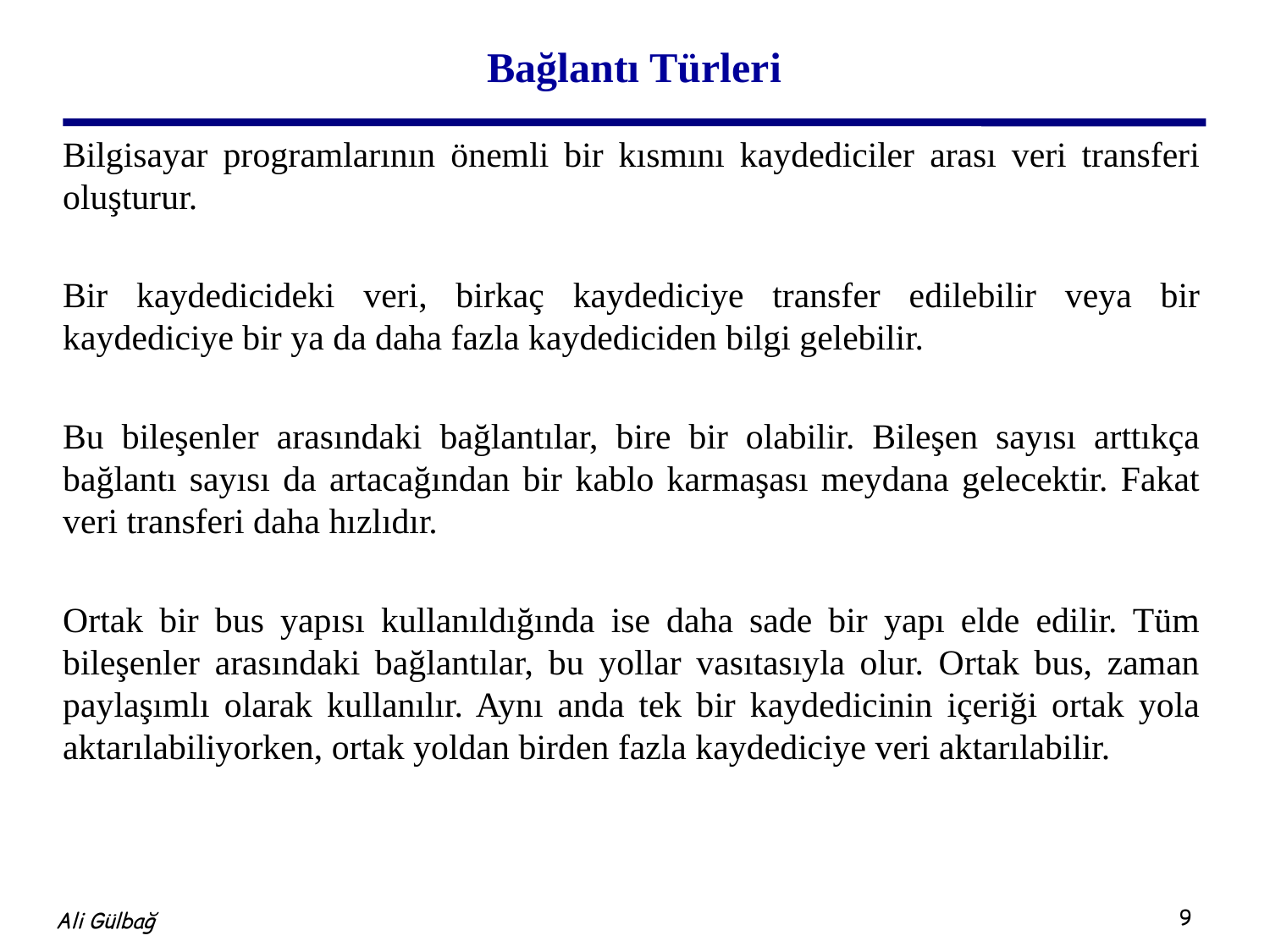

# Bağlantı Türleri
Bilgisayar programlarının önemli bir kısmını kaydediciler arası veri transferi oluşturur.

Bir kaydedicideki veri, birkaç kaydediciye transfer edilebilir veya bir kaydediciye bir ya da daha fazla kaydediciden bilgi gelebilir.

Bu bileşenler arasındaki bağlantılar, bire bir olabilir. Bileşen sayısı arttıkça bağlantı sayısı da artacağından bir kablo karmaşası meydana gelecektir. Fakat veri transferi daha hızlıdır.

Ortak bir bus yapısı kullanıldığında ise daha sade bir yapı elde edilir. Tüm bileşenler arasındaki bağlantılar, bu yollar vasıtasıyla olur. Ortak bus, zaman paylaşımlı olarak kullanılır. Aynı anda tek bir kaydedicinin içeriği ortak yola aktarılabiliyorken, ortak yoldan birden fazla kaydediciye veri aktarılabilir.